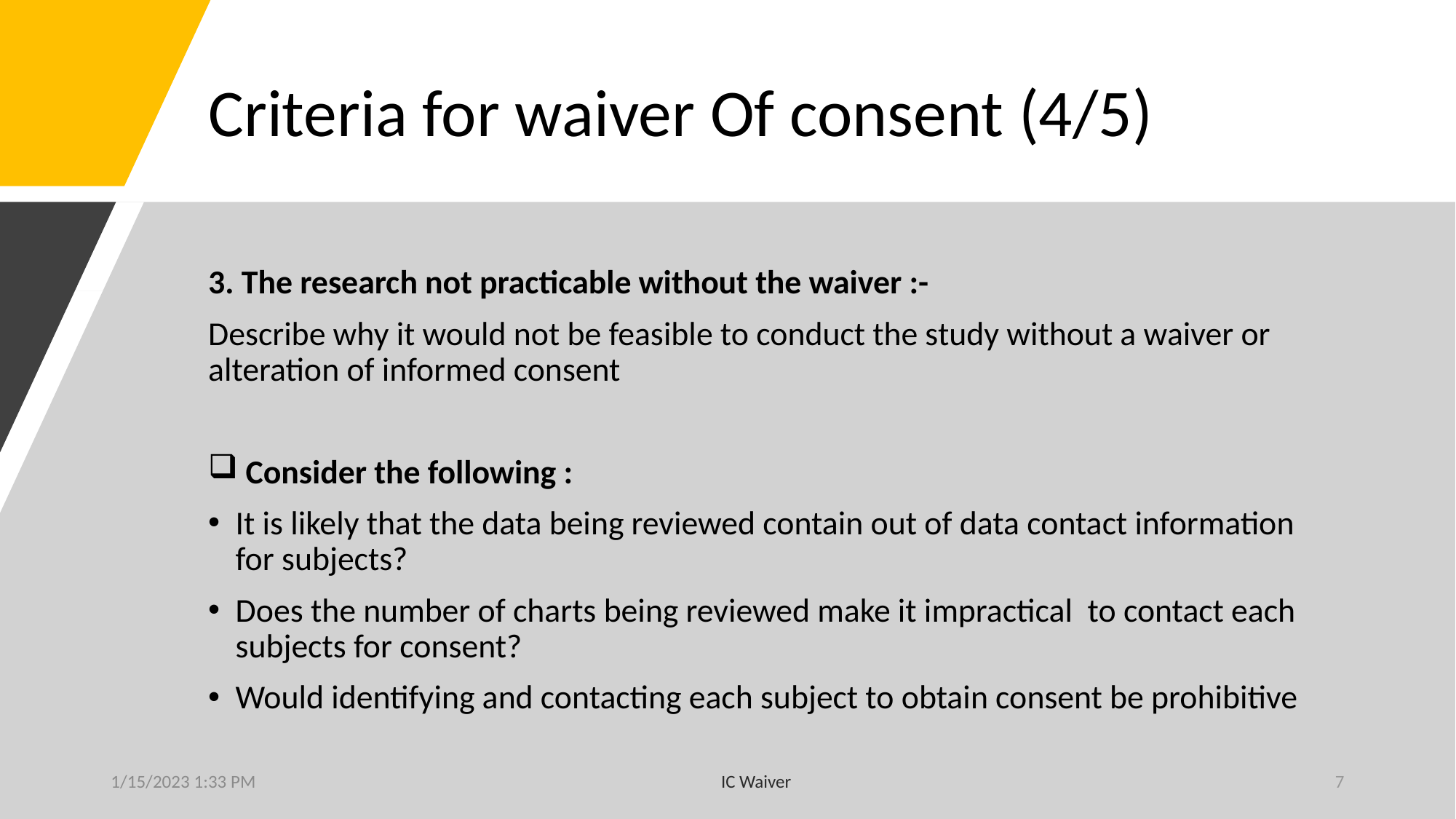

# Criteria for waiver Of consent (4/5)

3. The research not practicable without the waiver :-
Describe why it would not be feasible to conduct the study without a waiver or alteration of informed consent

 Consider the following :
It is likely that the data being reviewed contain out of data contact information for subjects?
Does the number of charts being reviewed make it impractical  to contact each subjects for consent?
Would identifying and contacting each subject to obtain consent be prohibitive
1/15/2023 1:33 PM
IC Waiver
7